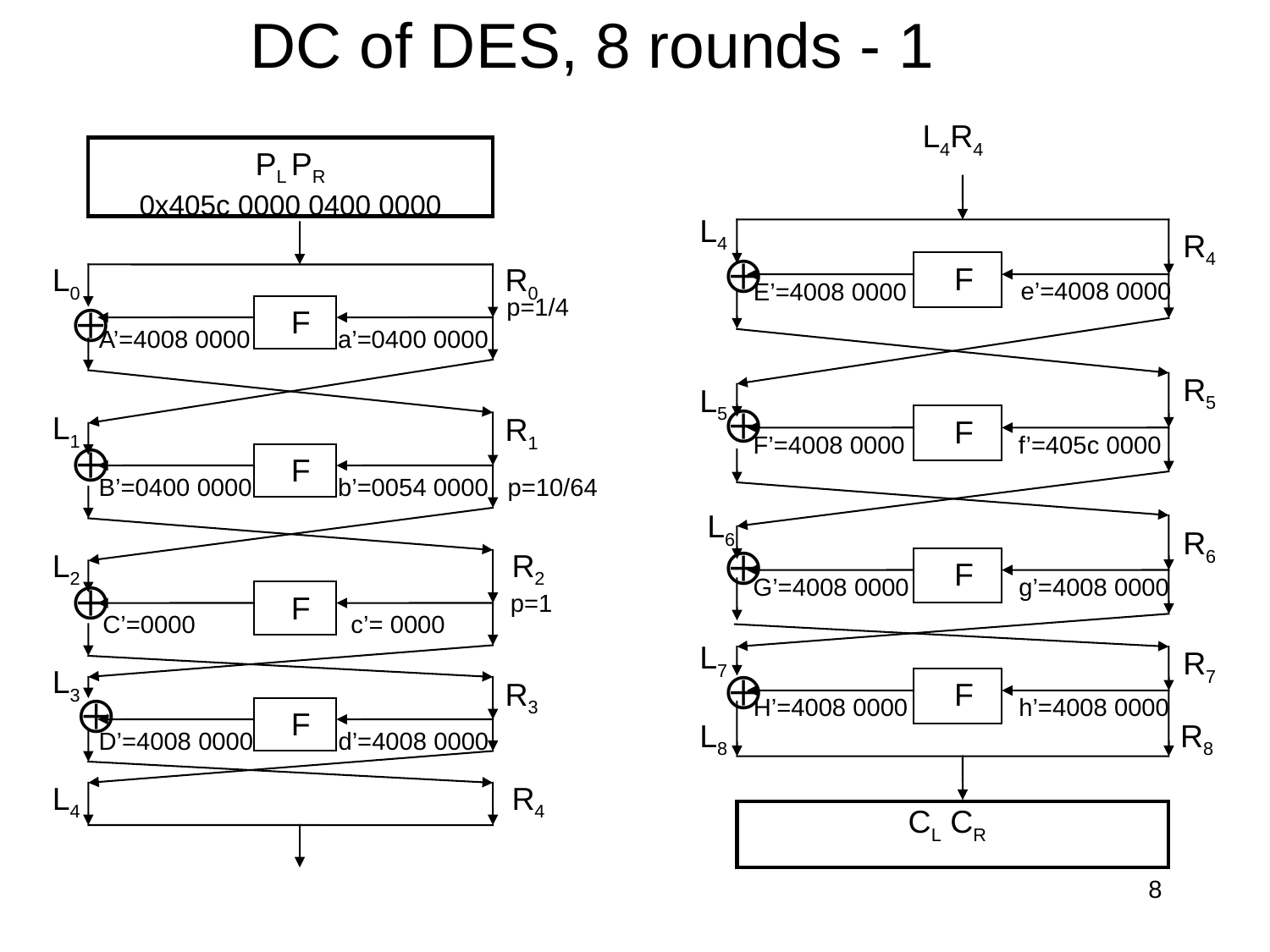

# DC of DES, 8 rounds - 1
L4R4

L4

R4
⨁

F
e’=4008 0000
E’=4008 0000

R5

L5

⨁

F
f’=405c 0000
F’=4008 0000

L6

R6

⨁

F
g’=4008 0000
G’=4008 0000

L7
R7

⨁

F
H’=4008 0000
h’=4008 0000

L8
R8

CL CR

PL PR
0x405c 0000 0400 0000

L0
R0

p=1/4
⨁

F
a’=0400 0000

A’=4008 0000

L1
R1

⨁

F
B’=0400 0000
b’=0054 0000
p=10/64

L2
R2

⨁
p=1

F
C’=0000
c’= 0000

L3

R3

⨁

F

D’=4008 0000
d’=4008 0000

L4
R4

8